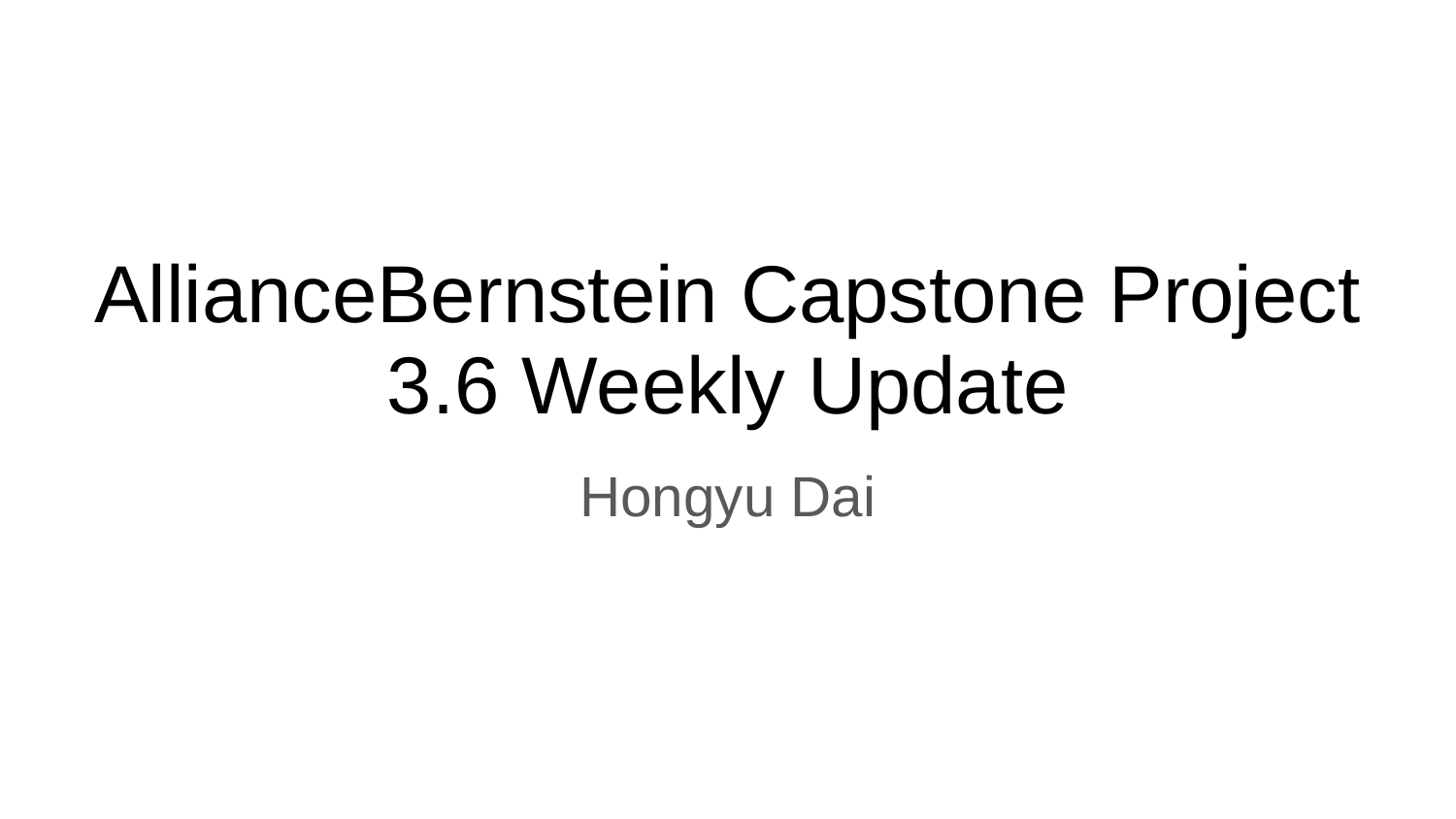

# AllianceBernstein Capstone Project
3.6 Weekly Update
Hongyu Dai